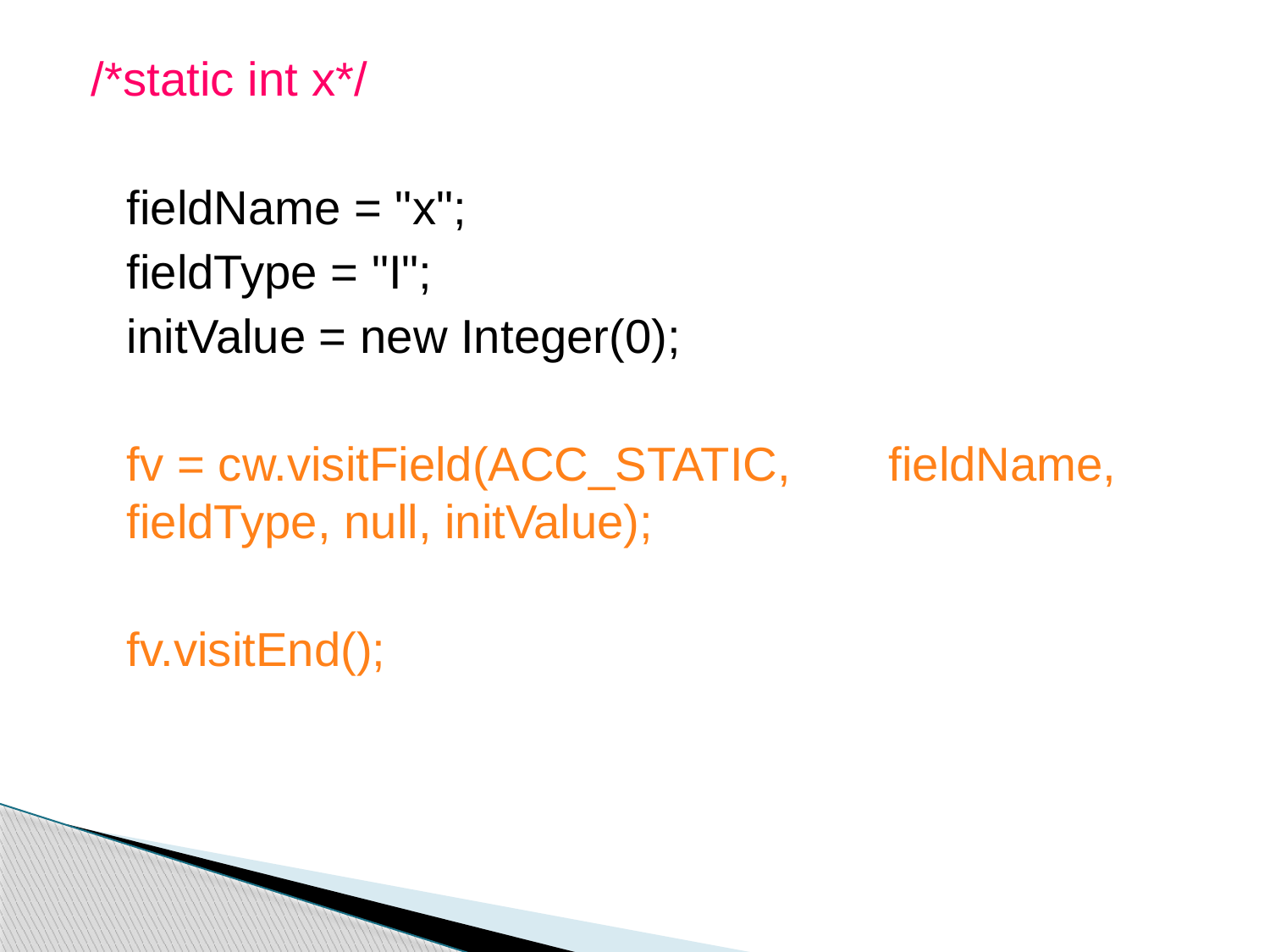

/*static int x*/

	fieldName = "x";
	fieldType = "I";
	initValue = new Integer(0);

	fv = cw.visitField(ACC_STATIC, 	fieldName, fieldType, null, initValue);

	fv.visitEnd();